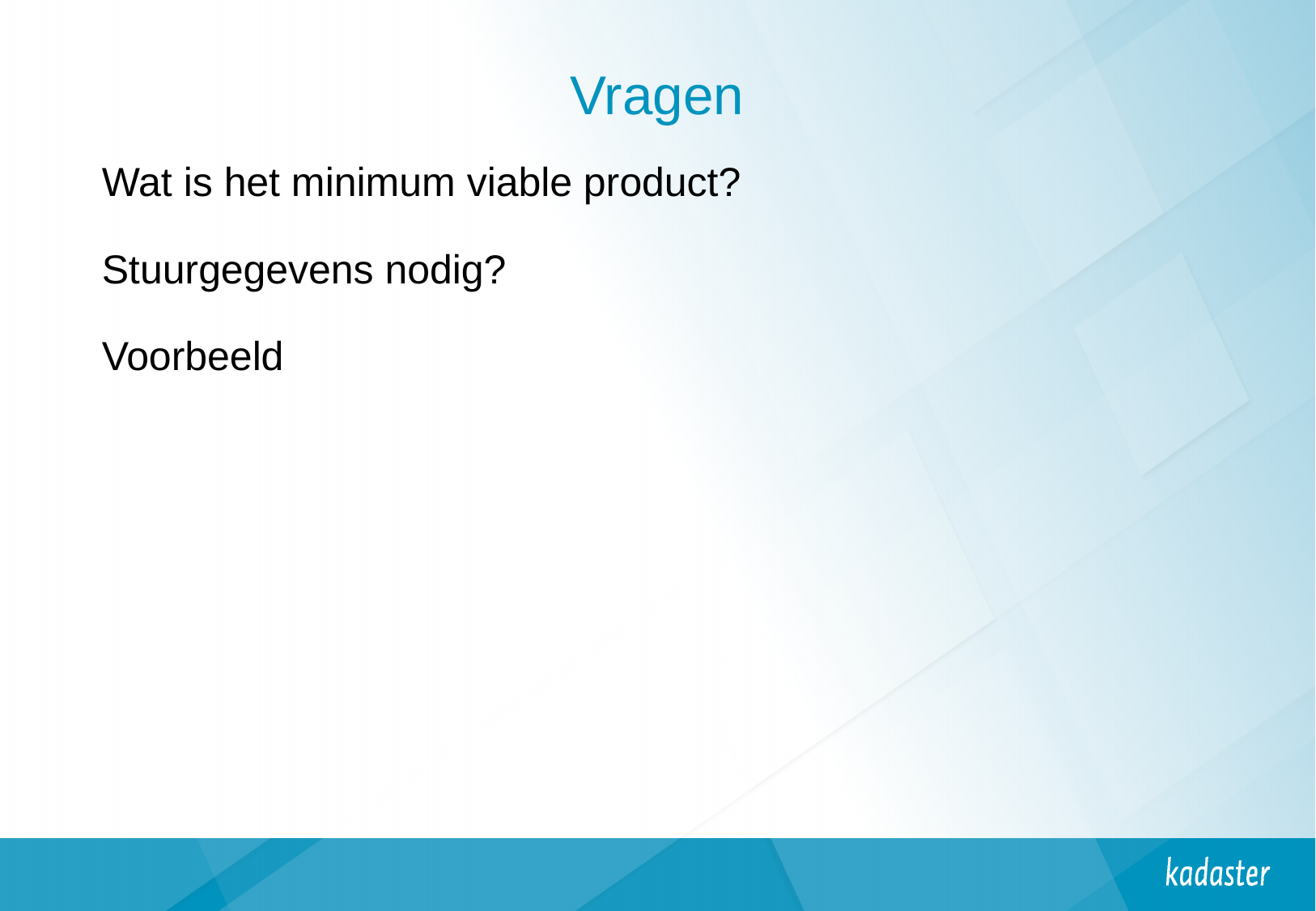

# Vragen
Wat is het minimum viable product?
Stuurgegevens nodig?
Voorbeeld